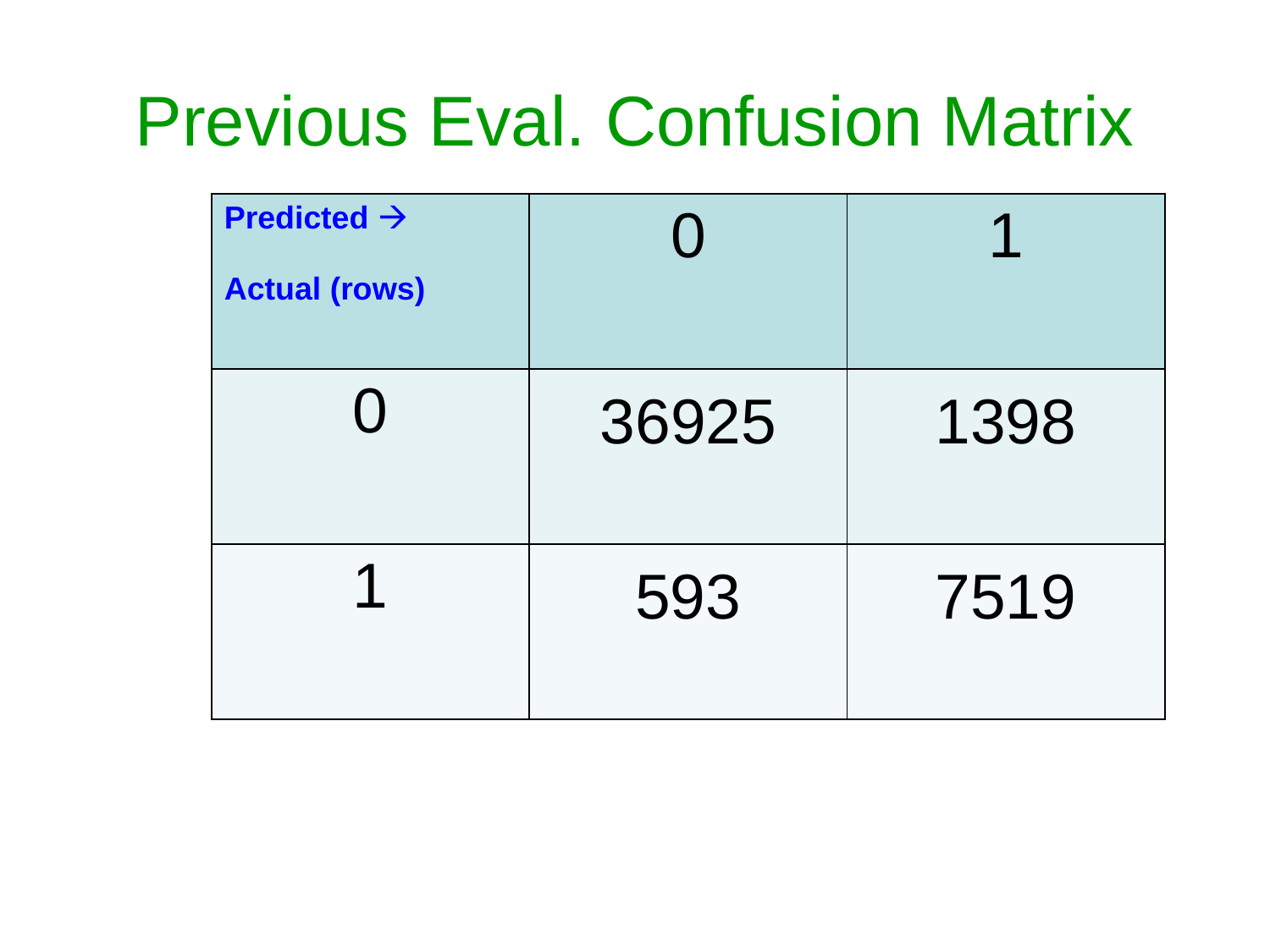

# Previous Eval. Confusion Matrix
| Predicted 🡪 Actual (rows) | 0 | 1 |
| --- | --- | --- |
| 0 | 36925 | 1398 |
| 1 | 593 | 7519 |